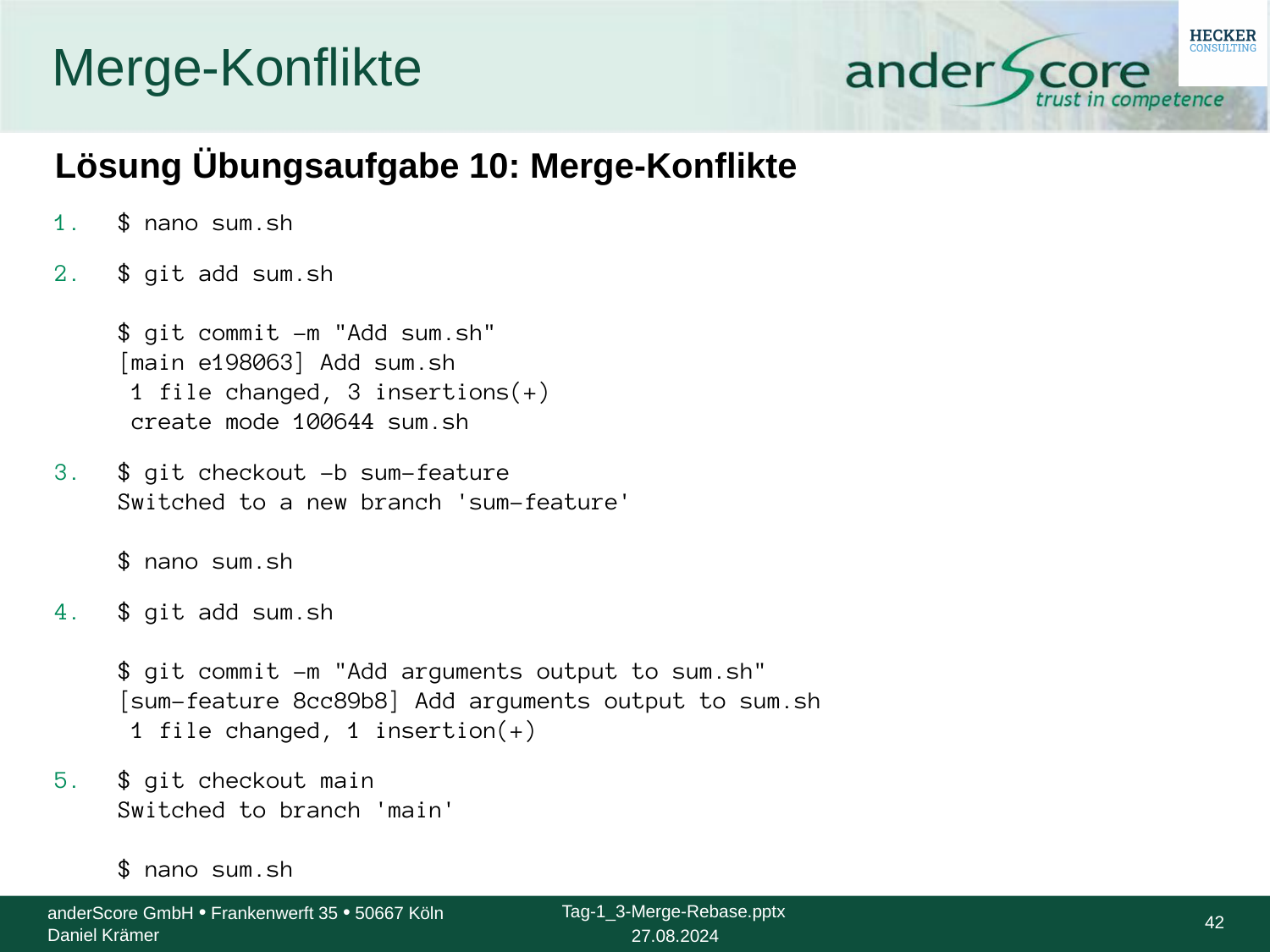

# Merge-Konflikte
Lösung Übungsaufgabe 10: Merge-Konflikte
$ nano sum.sh
$ git add sum.sh
$ git commit -m "Add sum.sh"
[main e198063] Add sum.sh
 1 file changed, 3 insertions(+)
 create mode 100644 sum.sh
$ git checkout -b sum-feature
Switched to a new branch 'sum-feature'
$ nano sum.sh
$ git add sum.sh
$ git commit -m "Add arguments output to sum.sh"
[sum-feature 8cc89b8] Add arguments output to sum.sh
 1 file changed, 1 insertion(+)
$ git checkout main
Switched to branch 'main'
$ nano sum.sh